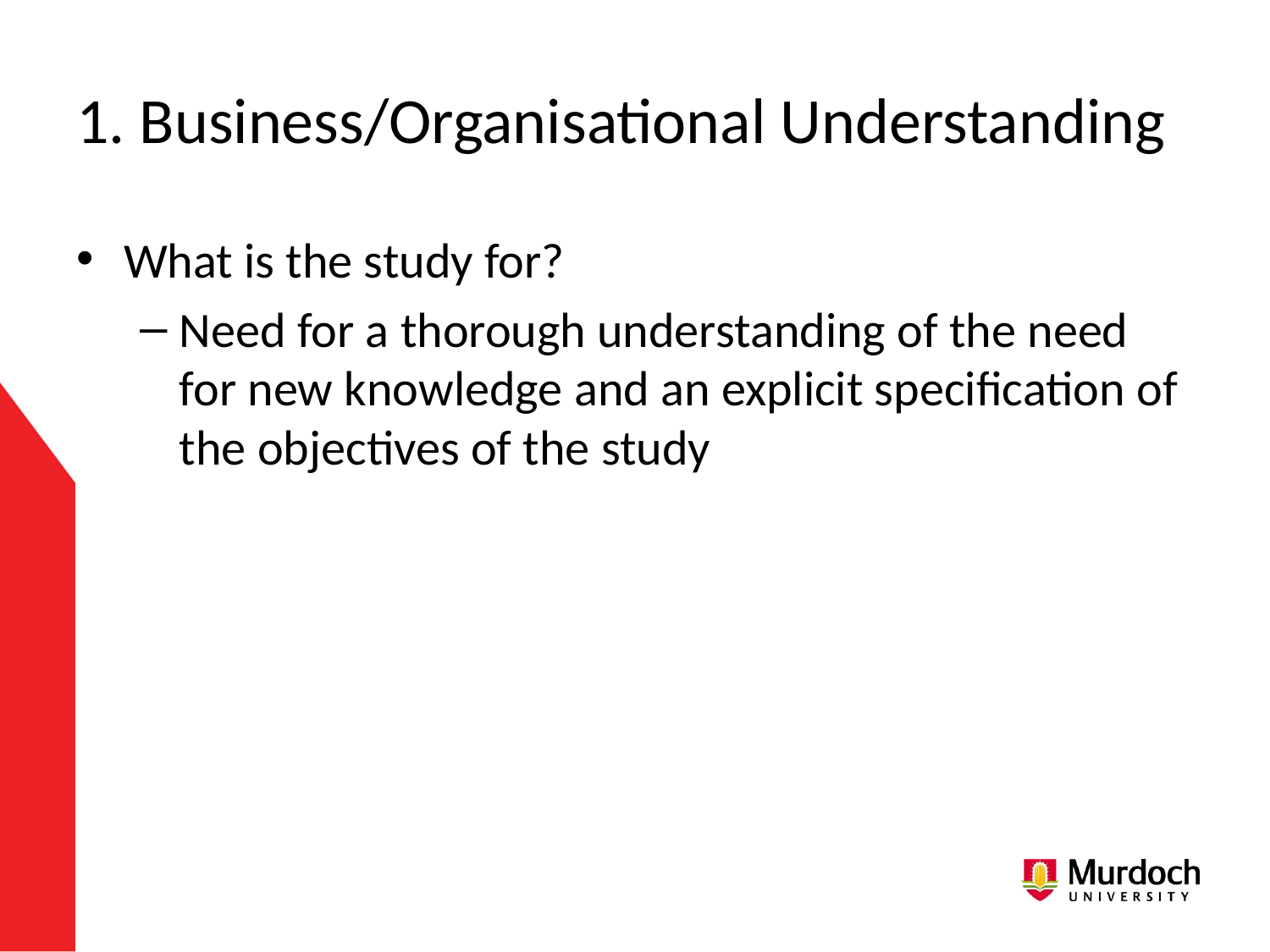

# 1. Business/Organisational Understanding
What is the study for?
Need for a thorough understanding of the need for new knowledge and an explicit specification of the objectives of the study